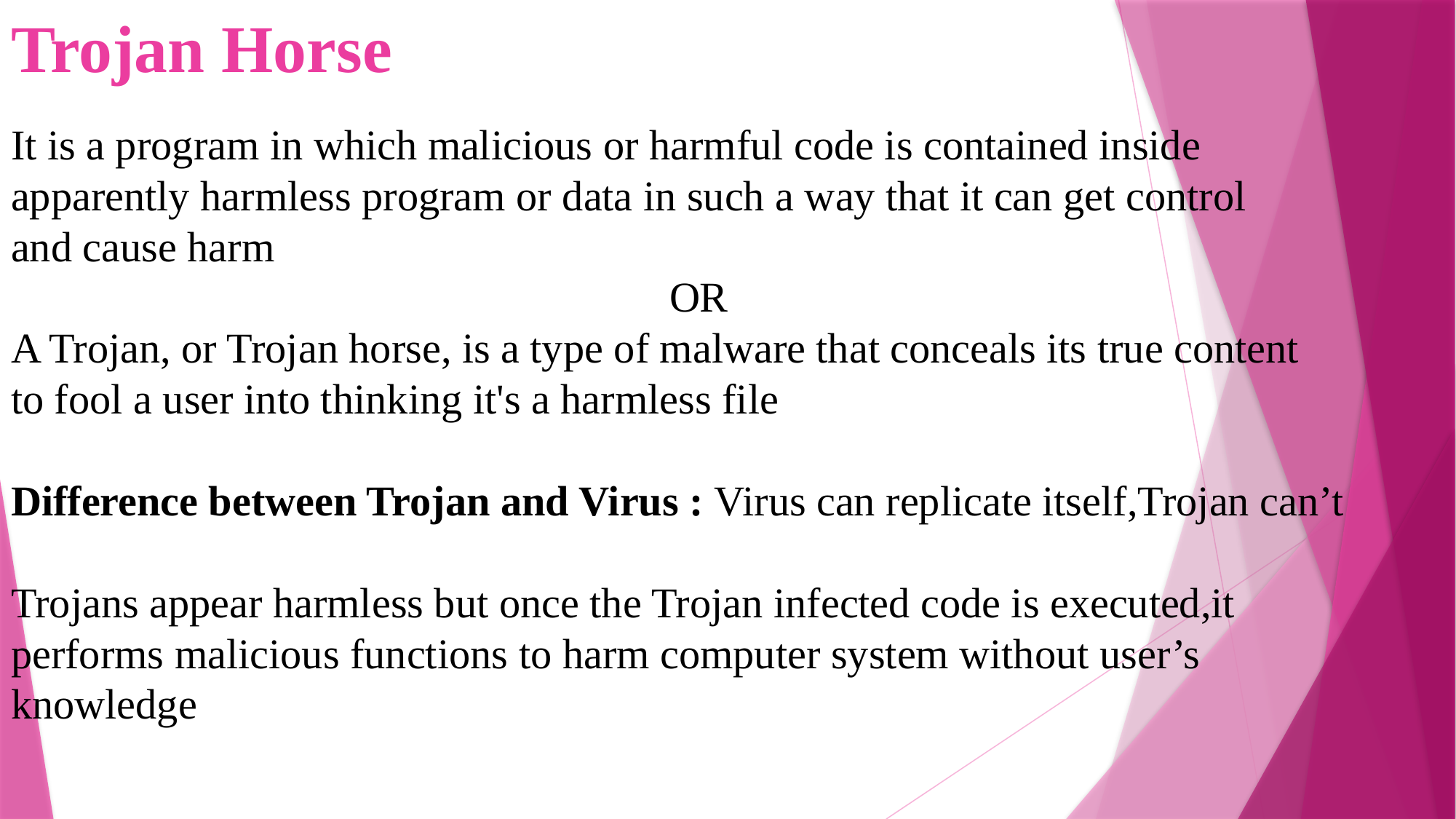

# Trojan Horse
It is a program in which malicious or harmful code is contained inside
apparently harmless program or data in such a way that it can get control
and cause harm
OR
A Trojan, or Trojan horse, is a type of malware that conceals its true content
to fool a user into thinking it's a harmless file

Difference between Trojan and Virus : Virus can replicate itself,Trojan can’t

Trojans appear harmless but once the Trojan infected code is executed,it
performs malicious functions to harm computer system without user’s
knowledge